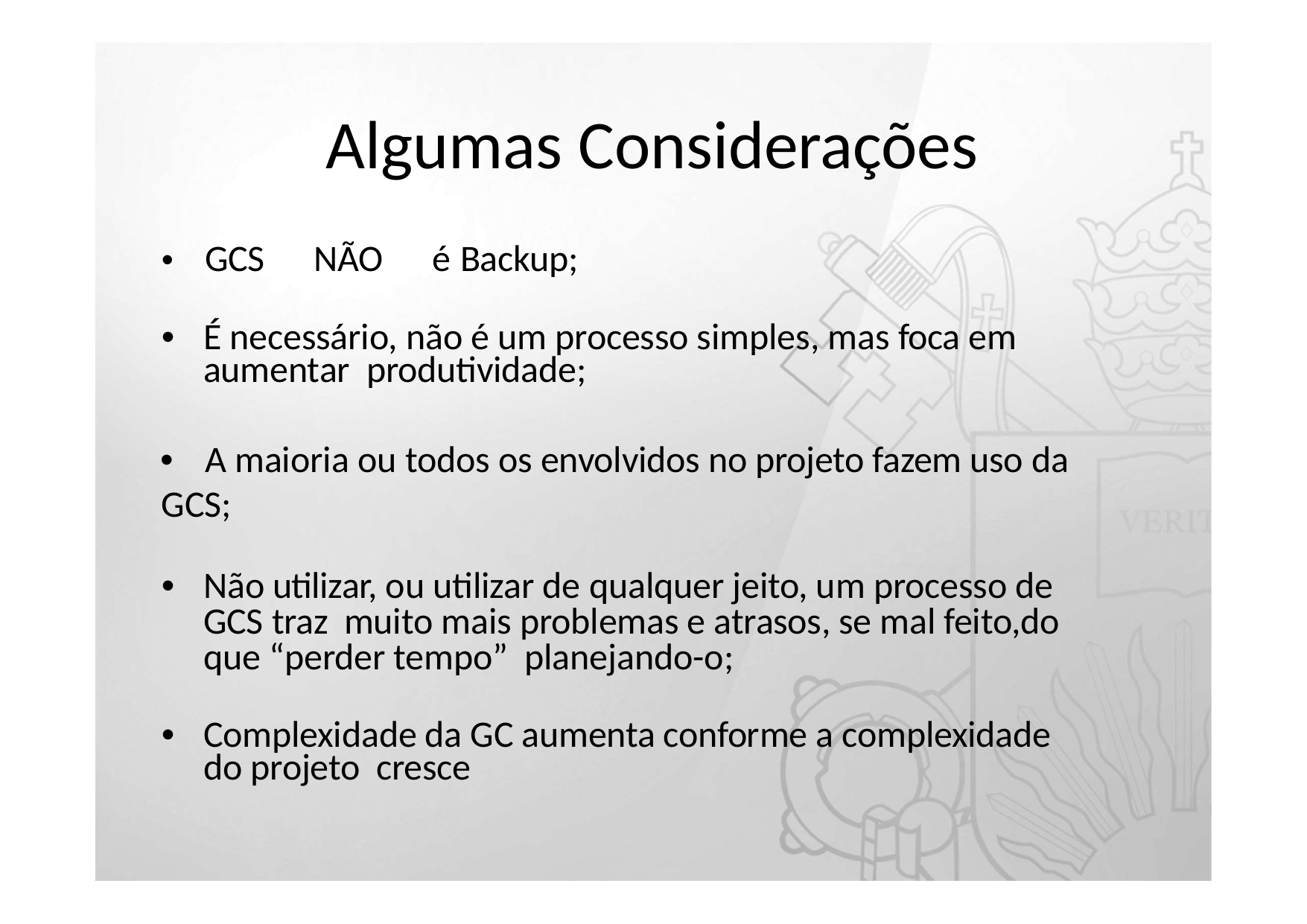

# Algumas Considerações
•	GCS      NÃO      é Backup;

•	É necessário, não é um processo simples, mas foca em aumentar  produtividade;

•	A maioria ou todos os envolvidos no projeto fazem uso da GCS;

•	Não utilizar, ou utilizar de qualquer jeito, um processo de GCS traz  muito mais problemas e atrasos, se mal feito,do que “perder tempo”  planejando-o;

•	Complexidade da GC aumenta conforme a complexidade do projeto  cresce